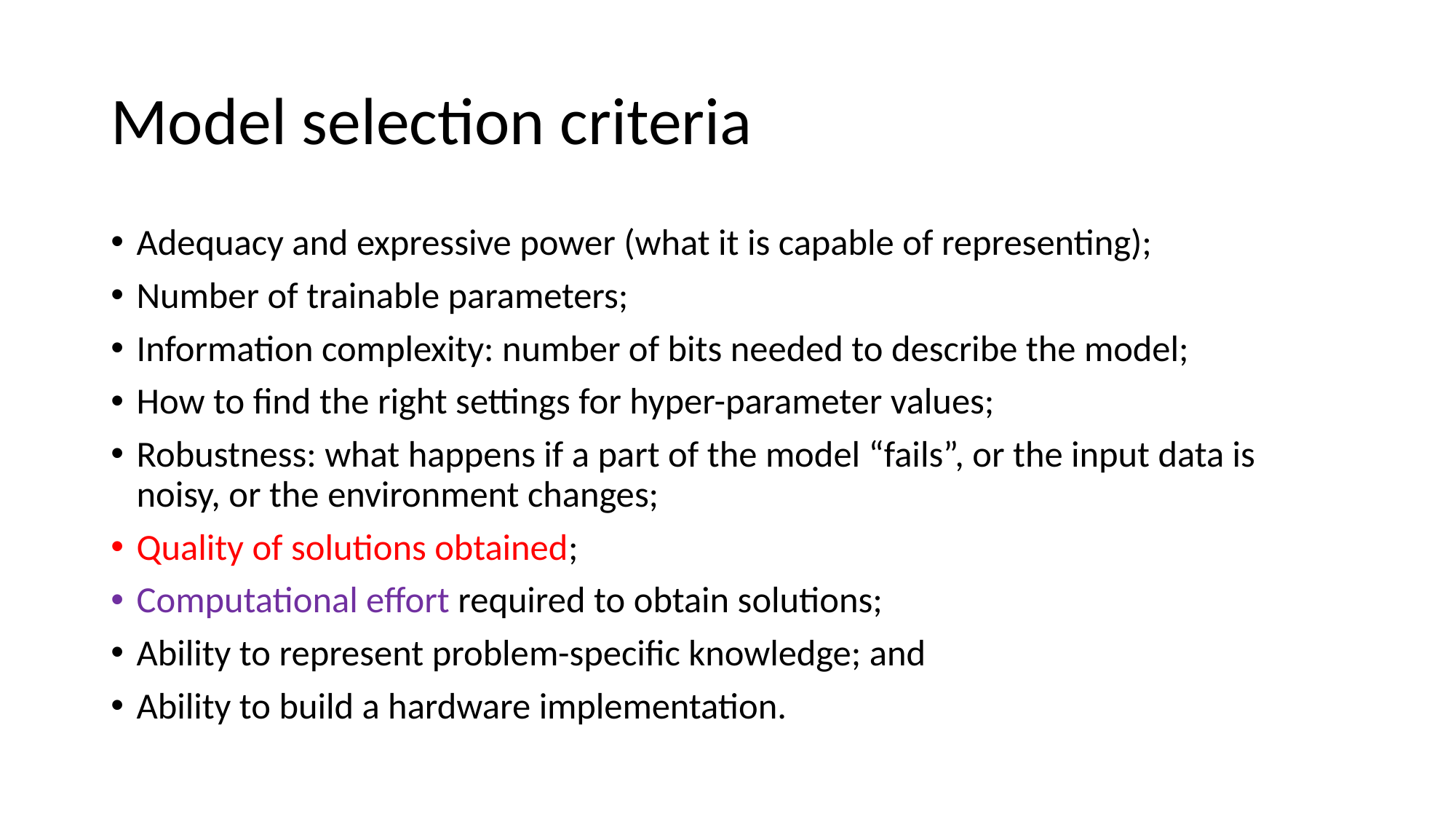

# Model selection criteria
Adequacy and expressive power (what it is capable of representing);
Number of trainable parameters;
Information complexity: number of bits needed to describe the model;
How to find the right settings for hyper-parameter values;
Robustness: what happens if a part of the model “fails”, or the input data is noisy, or the environment changes;
Quality of solutions obtained;
Computational eﬀort required to obtain solutions;
Ability to represent problem-specific knowledge; and
Ability to build a hardware implementation.